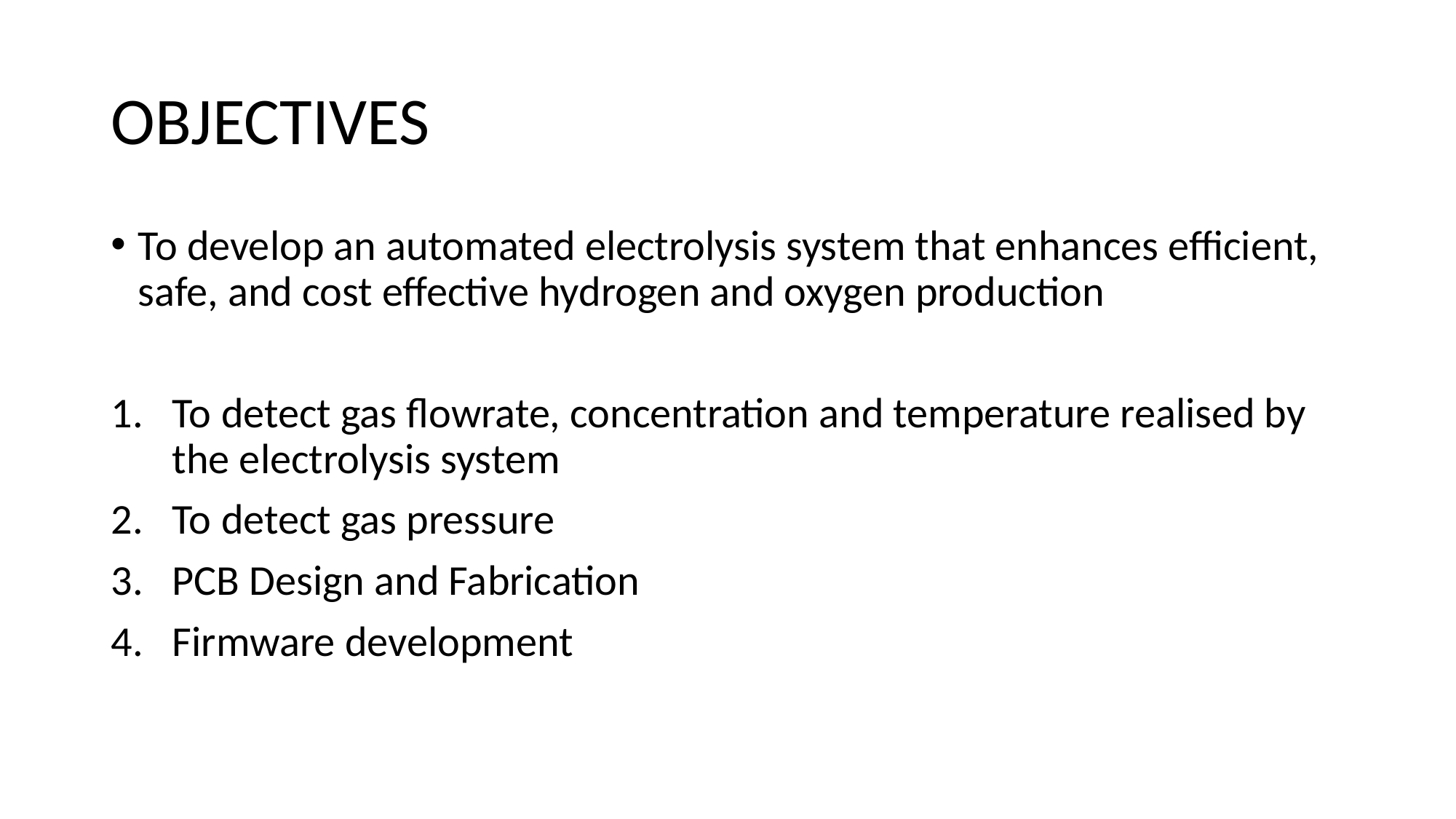

# OBJECTIVES
To develop an automated electrolysis system that enhances efficient, safe, and cost effective hydrogen and oxygen production

To detect gas flowrate, concentration and temperature realised by the electrolysis system
To detect gas pressure
PCB Design and Fabrication
Firmware development